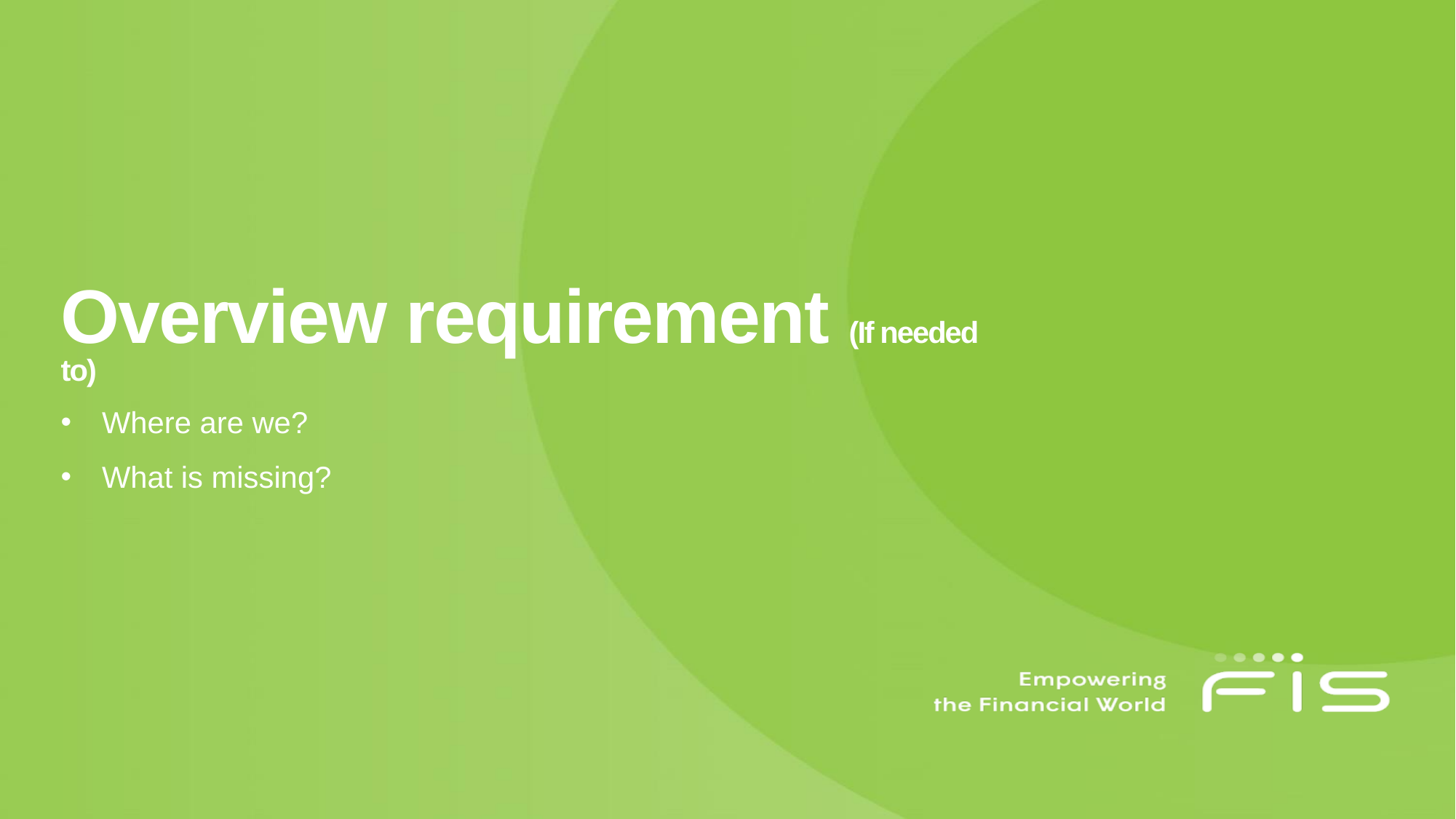

# Overview requirement (If needed to)
Where are we?
What is missing?